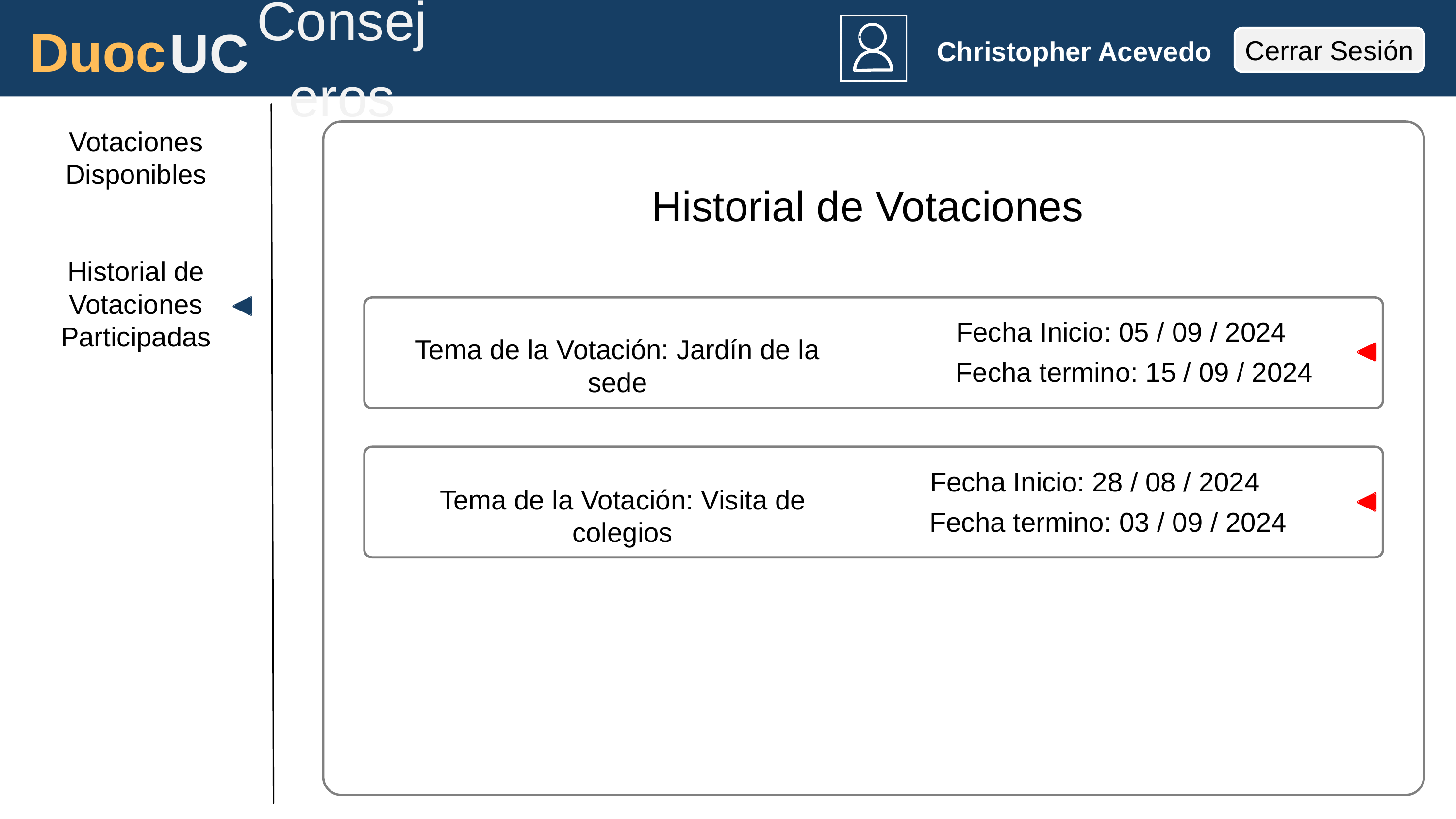

Consejeros

Duoc
UC

Cerrar Sesión

 Christopher Acevedo

Votaciones
Disponibles
Historial de Votaciones
Historial de
Votaciones
Participadas

Fecha Inicio: 05 / 09 / 2024
Fecha termino: 15 / 09 / 2024
Tema de la Votación: Jardín de la sede

Fecha Inicio: 28 / 08 / 2024
Fecha termino: 03 / 09 / 2024
Tema de la Votación: Visita de colegios